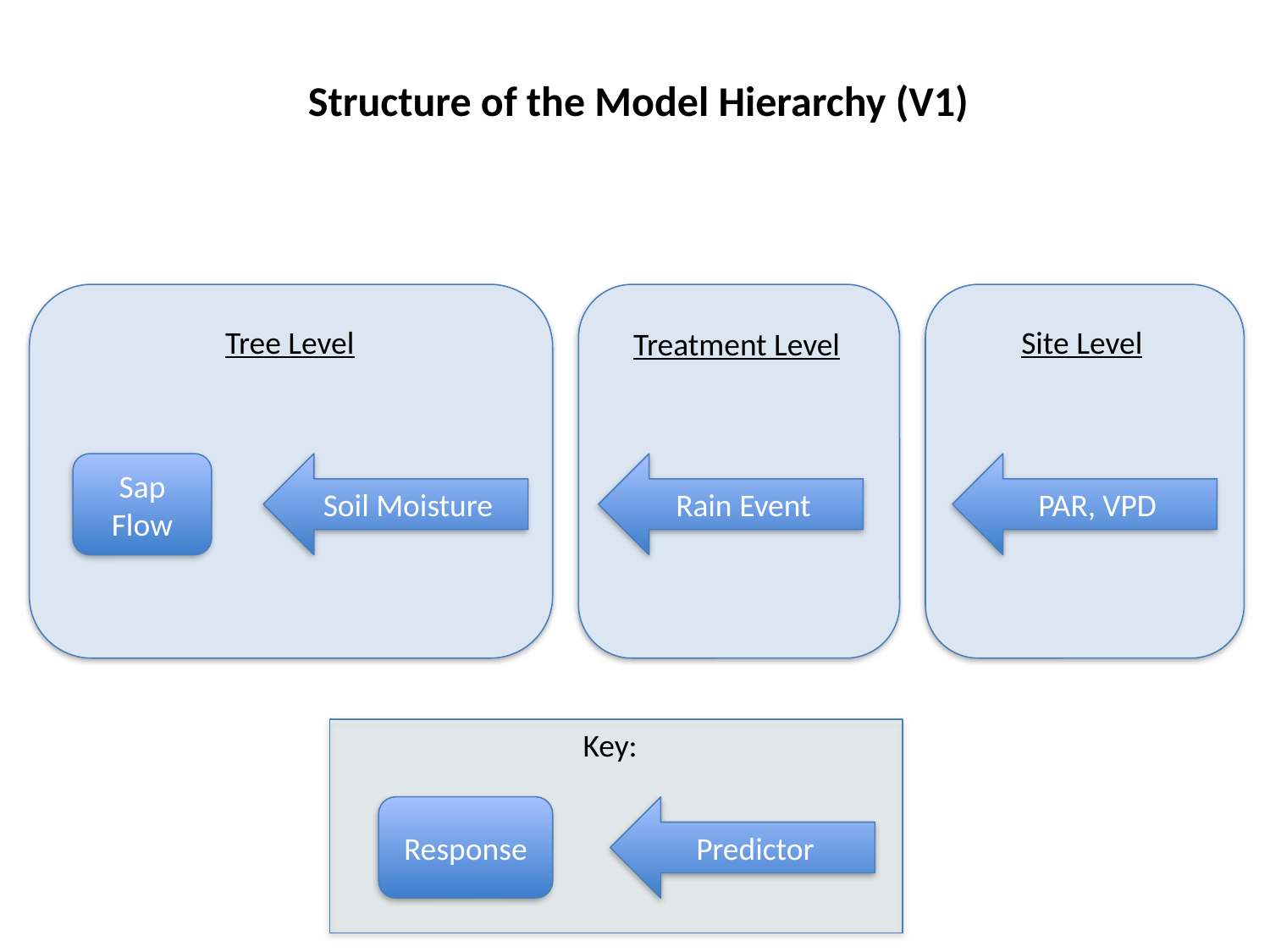

Structure of the Model Hierarchy (V1)

Tree Level
Site Level
Treatment Level
Sap Flow
Soil Moisture
Rain Event
PAR, VPD

Key:
Response
Predictor